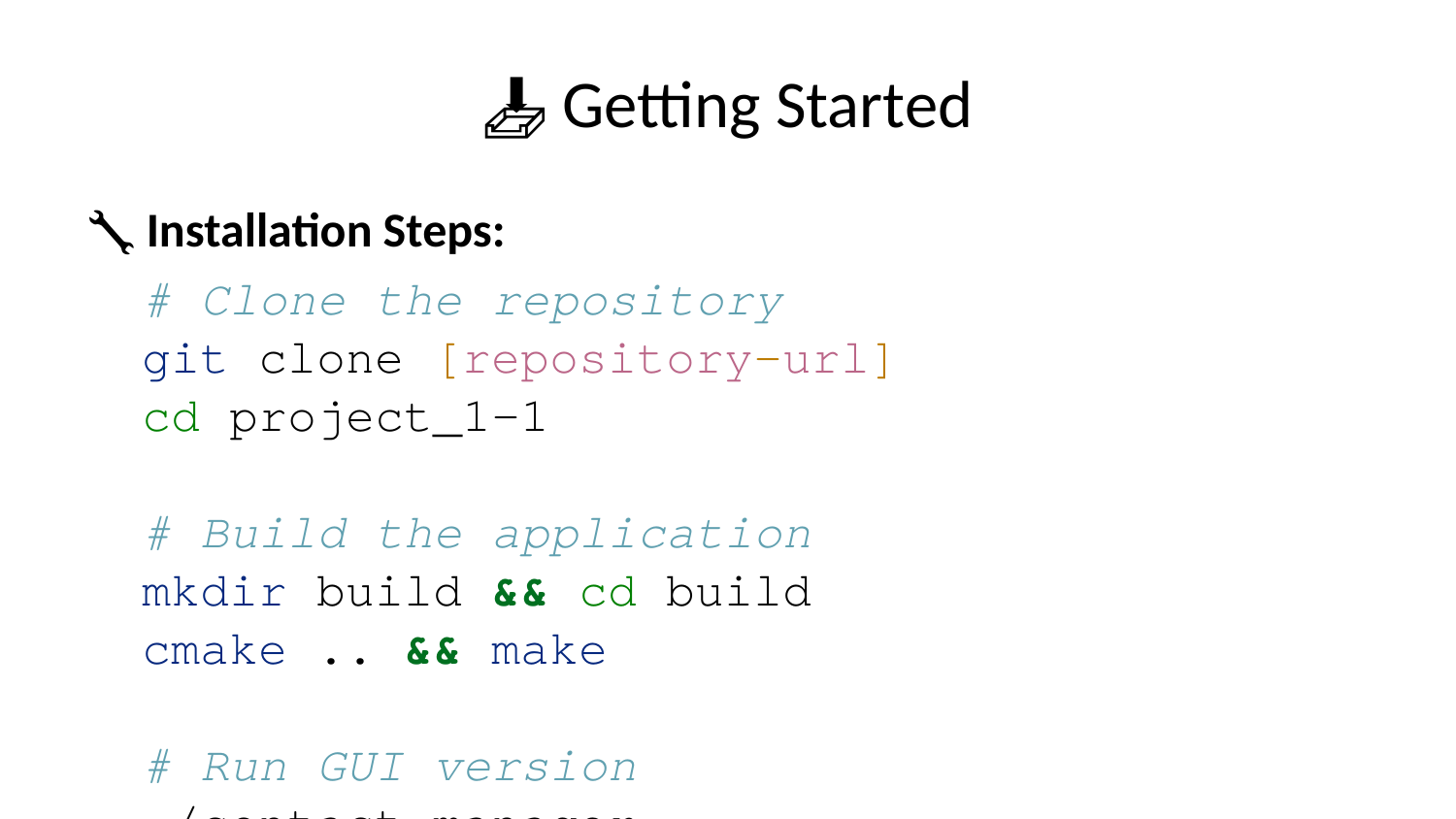

# 📥 Getting Started
🔧 Installation Steps:
# Clone the repository git clone [repository-url] cd project_1-1 # Build the application mkdir build && cd build cmake .. && make # Run GUI version ./contact_manager # Run Terminal version ./contact_manager --terminal
📋 System Requirements:
OS: Linux, macOS, Windows
GTK4: Version 4.0+
Compiler: GCC or Clang
Memory: 256MB RAM minimum
Storage: 10MB disk space
[🎬 SCREEN RECORDING PLACEHOLDER 3: Installation and setup process]